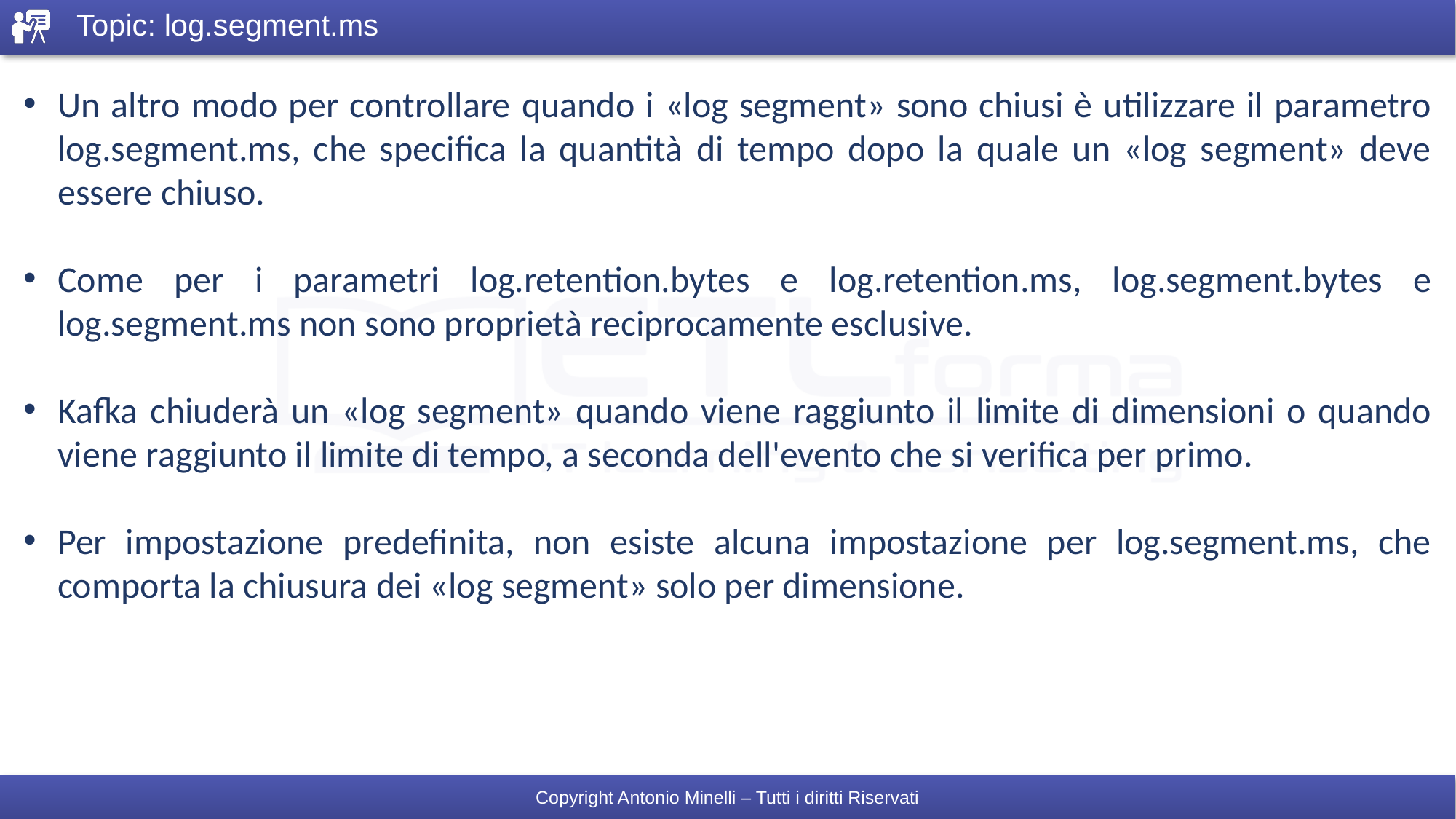

# Topic: log.segment.ms
Un altro modo per controllare quando i «log segment» sono chiusi è utilizzare il parametro log.segment.ms, che specifica la quantità di tempo dopo la quale un «log segment» deve essere chiuso.

Come per i parametri log.retention.bytes e log.retention.ms, log.segment.bytes e log.segment.ms non sono proprietà reciprocamente esclusive.

Kafka chiuderà un «log segment» quando viene raggiunto il limite di dimensioni o quando viene raggiunto il limite di tempo, a seconda dell'evento che si verifica per primo.

Per impostazione predefinita, non esiste alcuna impostazione per log.segment.ms, che comporta la chiusura dei «log segment» solo per dimensione.